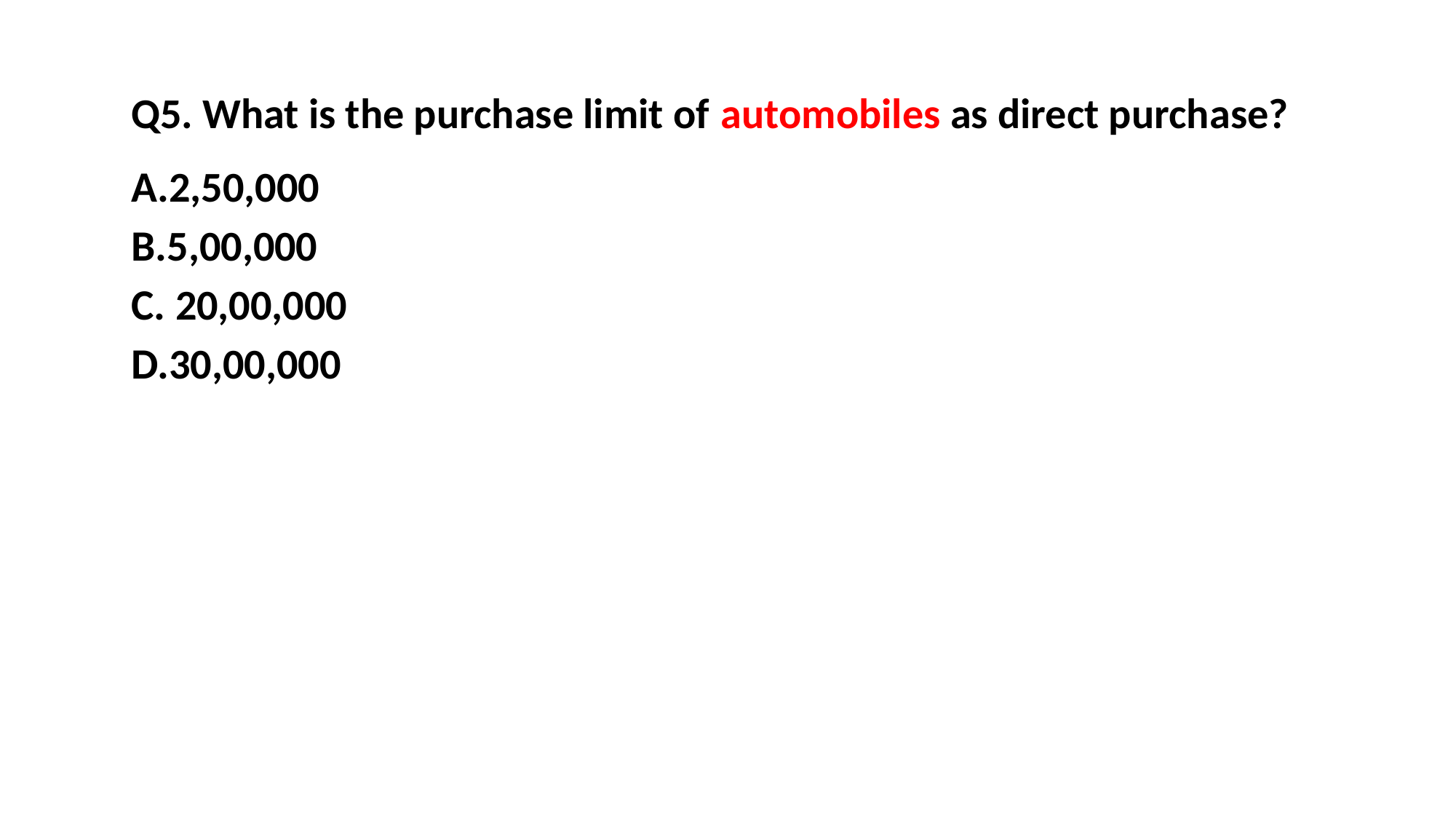

Q5. What is the purchase limit of automobiles as direct purchase?
A.2,50,000
B.5,00,000
C. 20,00,000
D.30,00,000